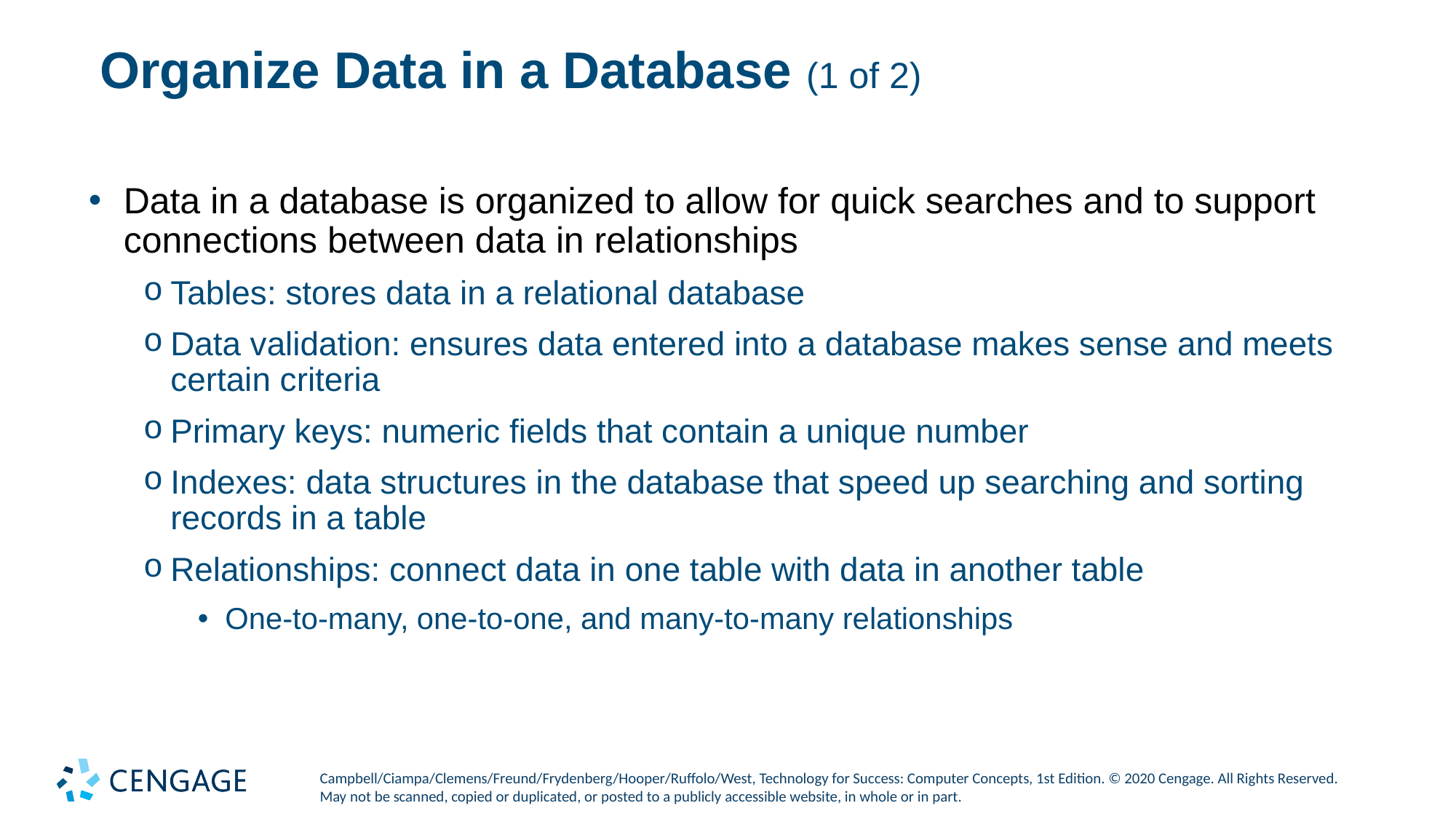

# Organize Data in a Database (1 of 2)
Data in a database is organized to allow for quick searches and to support connections between data in relationships
Tables: stores data in a relational database
Data validation: ensures data entered into a database makes sense and meets certain criteria
Primary keys: numeric fields that contain a unique number
Indexes: data structures in the database that speed up searching and sorting records in a table
Relationships: connect data in one table with data in another table
One-to-many, one-to-one, and many-to-many relationships
Campbell/Ciampa/Clemens/Freund/Frydenberg/Hooper/Ruffolo/West, Technology for Success: Computer Concepts, 1st Edition. © 2020 Cengage. All Rights Reserved. May not be scanned, copied or duplicated, or posted to a publicly accessible website, in whole or in part.